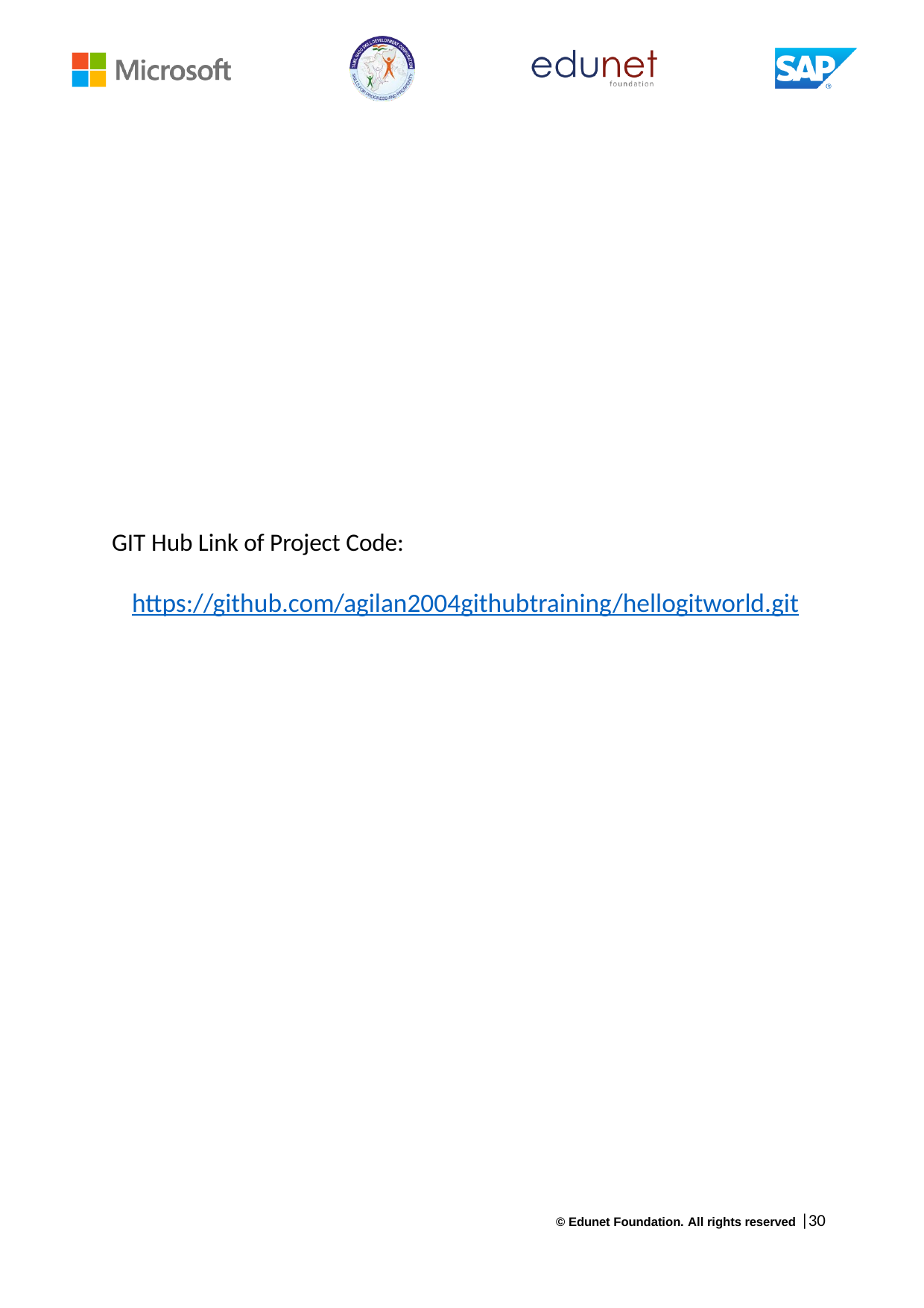

GIT Hub Link of Project Code:

https://github.com/agilan2004githubtraining/hellogitworld.git
© Edunet Foundation. All rights reserved |30